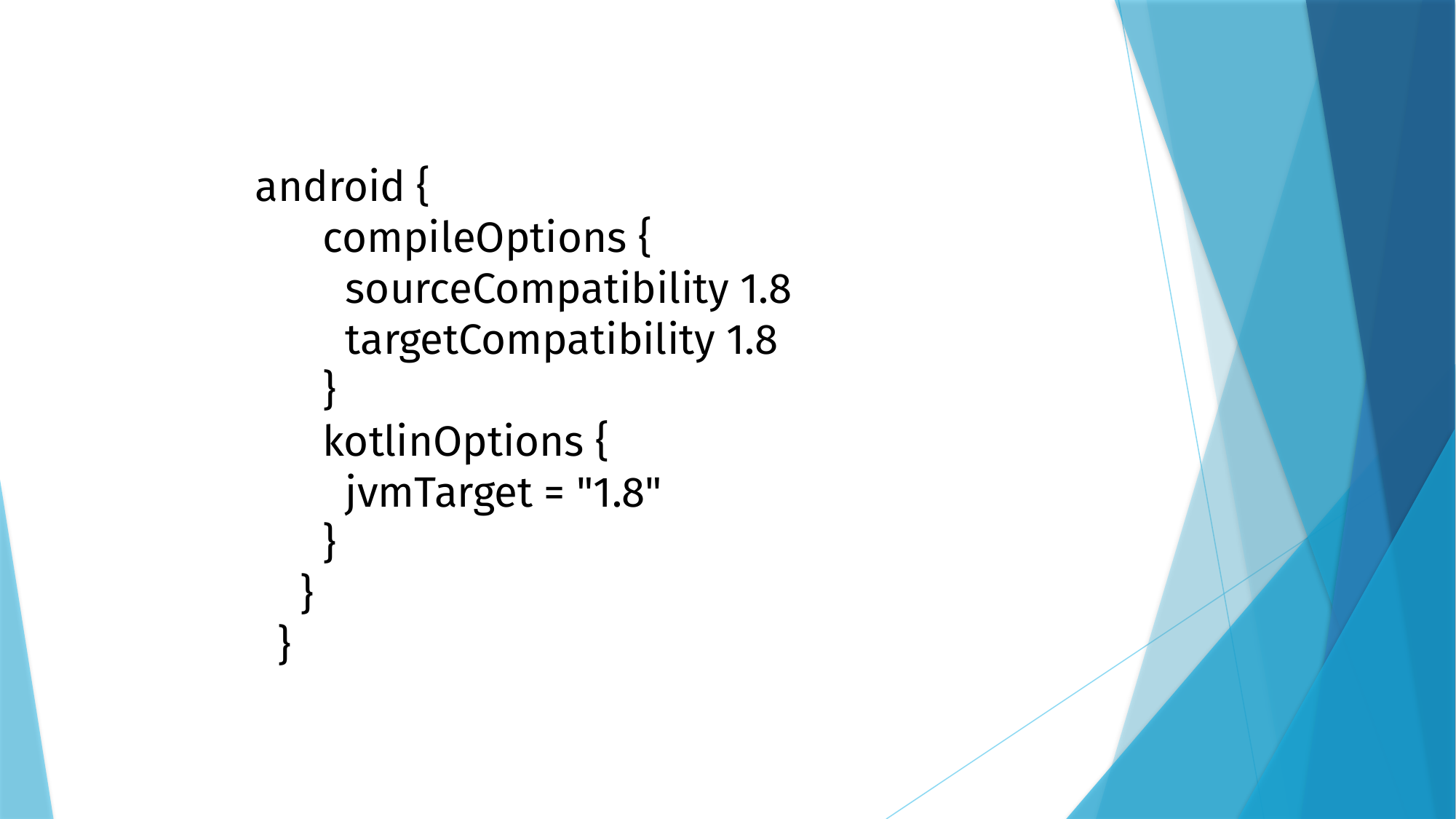

android {
      compileOptions {
        sourceCompatibility 1.8
        targetCompatibility 1.8
      }
      kotlinOptions {
        jvmTarget = "1.8"
      }
    }
  }